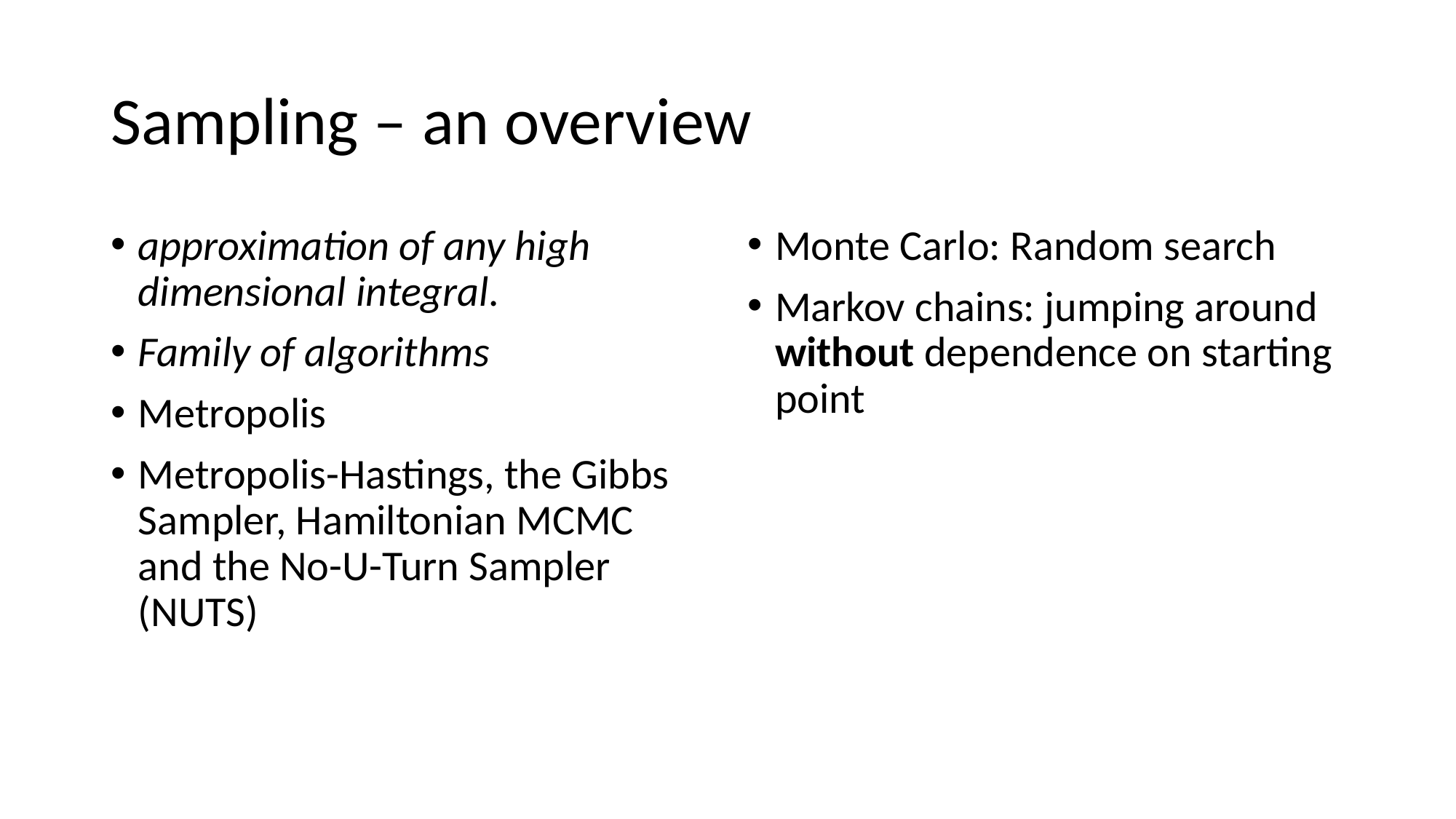

# Sampling – an overview
approximation of any high dimensional integral.
Family of algorithms
Metropolis
Metropolis-Hastings, the Gibbs Sampler, Hamiltonian MCMC and the No-U-Turn Sampler (NUTS)
Monte Carlo: Random search
Markov chains: jumping around without dependence on starting point